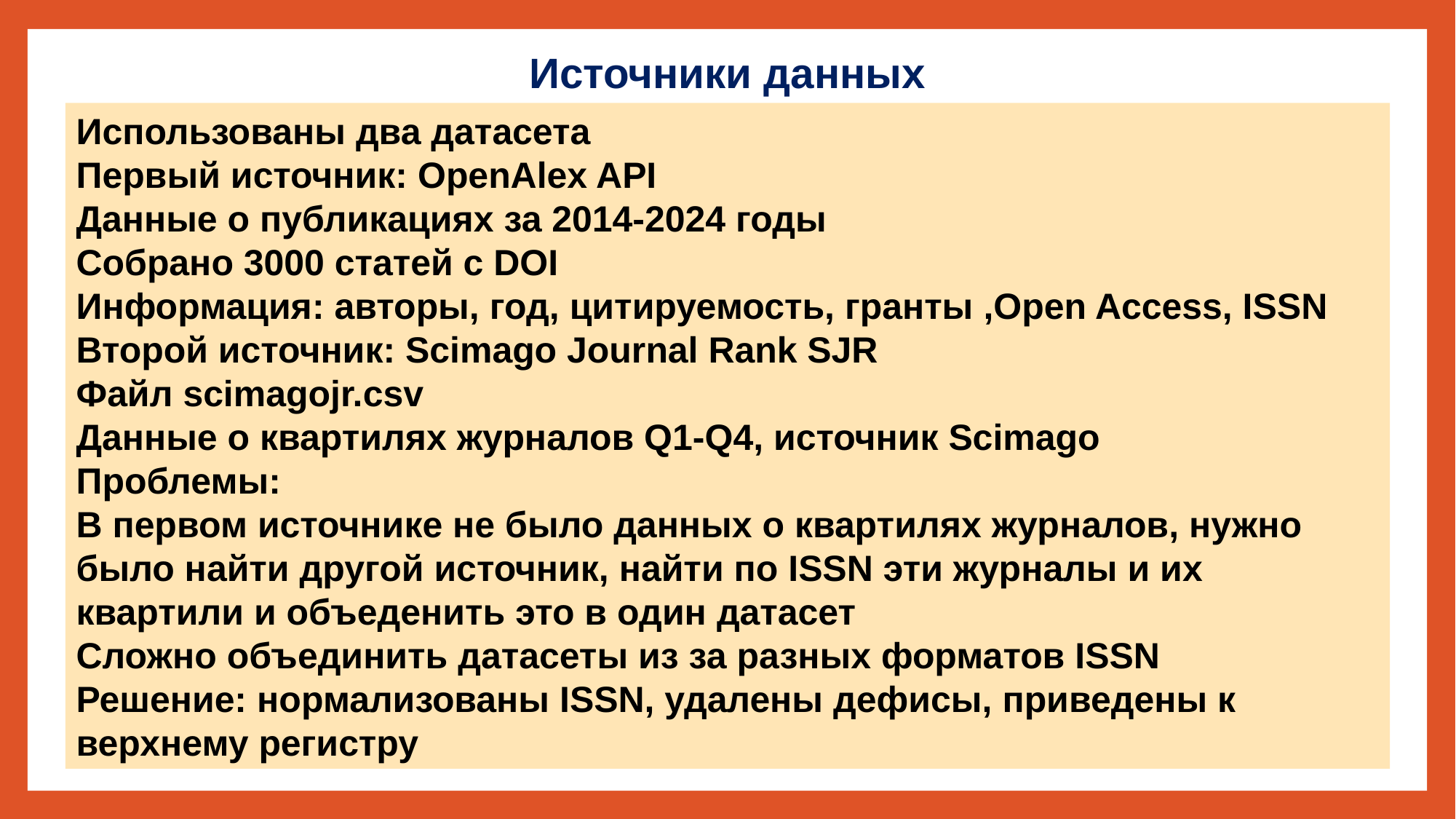

Источники данных
Использованы два датасета
Первый источник: OpenAlex API
Данные о публикациях за 2014-2024 годы
Собрано 3000 статей с DOI
Информация: авторы, год, цитируемость, гранты ,Open Access, ISSN
Второй источник: Scimago Journal Rank SJR
Файл scimagojr.csv
Данные о квартилях журналов Q1-Q4, источник Scimago
Проблемы:
В первом источнике не было данных о квартилях журналов, нужно было найти другой источник, найти по ISSN эти журналы и их квартили и объеденить это в один датасет
Сложно объединить датасеты из за разных форматов ISSN
Решение: нормализованы ISSN, удалены дефисы, приведены к верхнему регистру